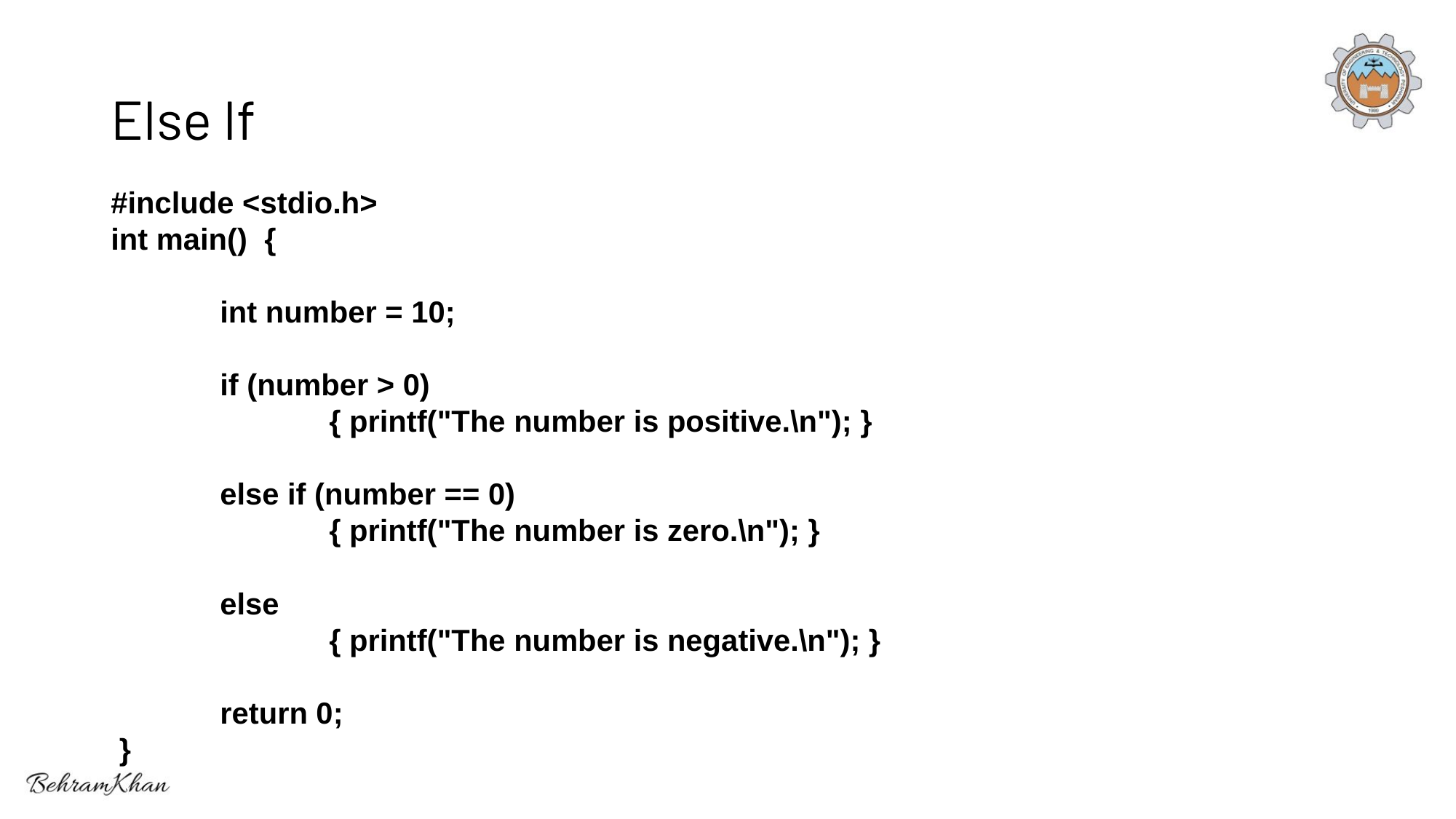

# Else If
#include <stdio.h>
int main()  {

	int number = 10;

	if (number > 0)
		{ printf("The number is positive.\n"); }

	else if (number == 0)
		{ printf("The number is zero.\n"); }

	else
		{ printf("The number is negative.\n"); }

	return 0;
 }